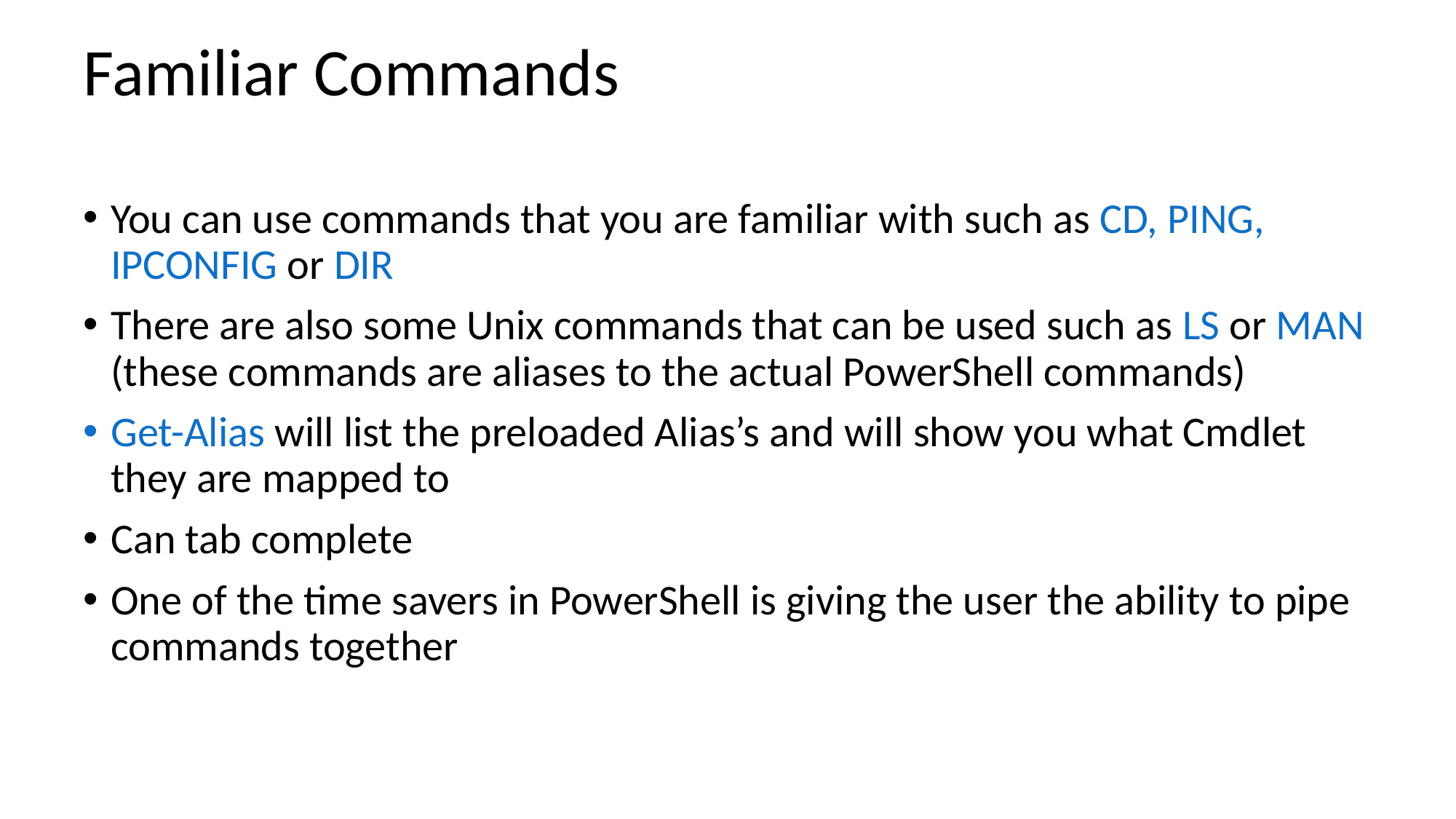

# Familiar Commands
You can use commands that you are familiar with such as CD, PING, IPCONFIG or DIR
There are also some Unix commands that can be used such as LS or MAN (these commands are aliases to the actual PowerShell commands)
Get-Alias will list the preloaded Alias’s and will show you what Cmdlet they are mapped to
Can tab complete
One of the time savers in PowerShell is giving the user the ability to pipe commands together